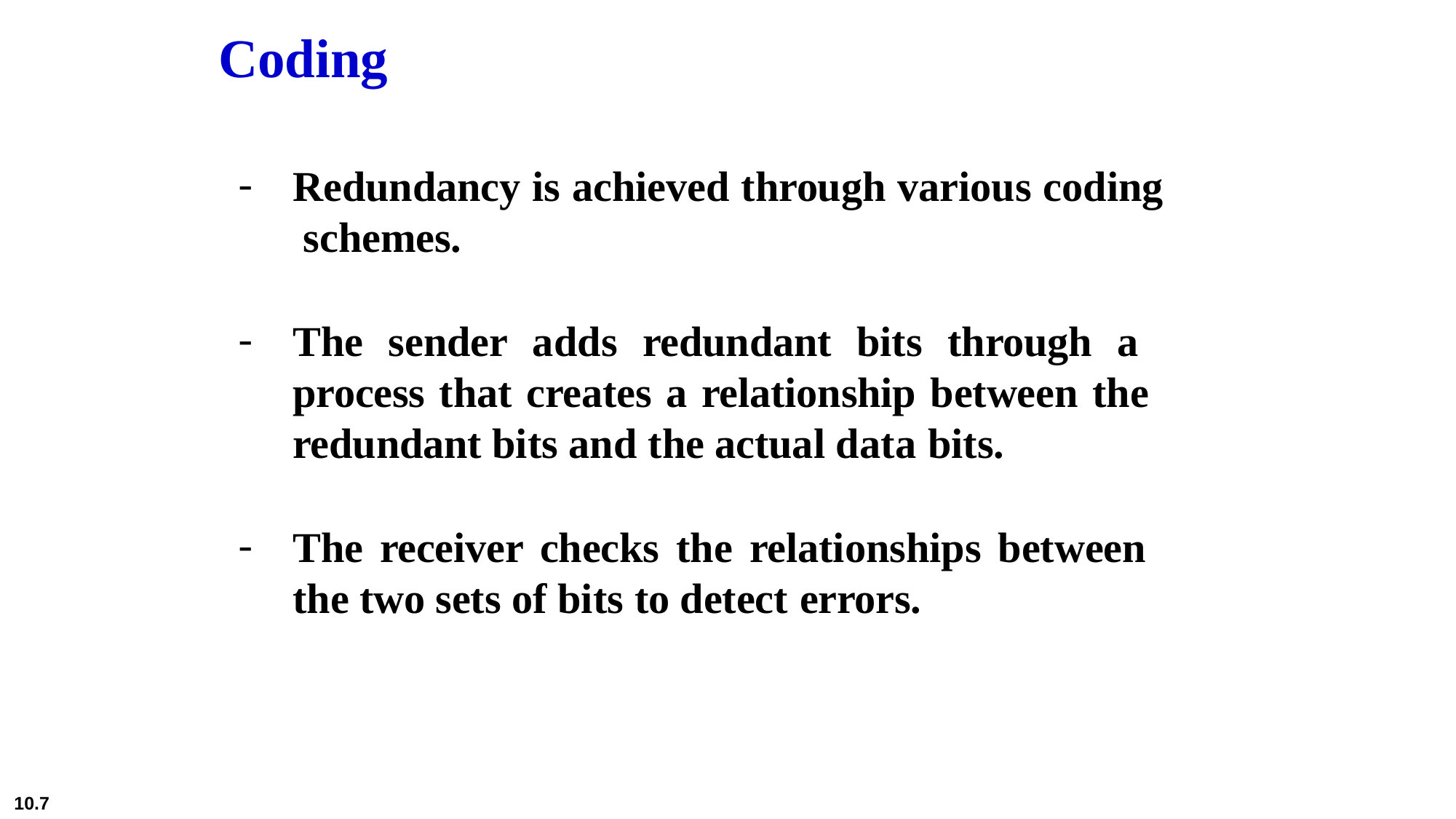

# Coding
Redundancy is achieved through various coding  schemes.

The sender adds redundant bits through a  process that creates a relationship between the  redundant bits and the actual data bits.

The receiver checks the relationships between  the two sets of bits to detect errors.
10.7